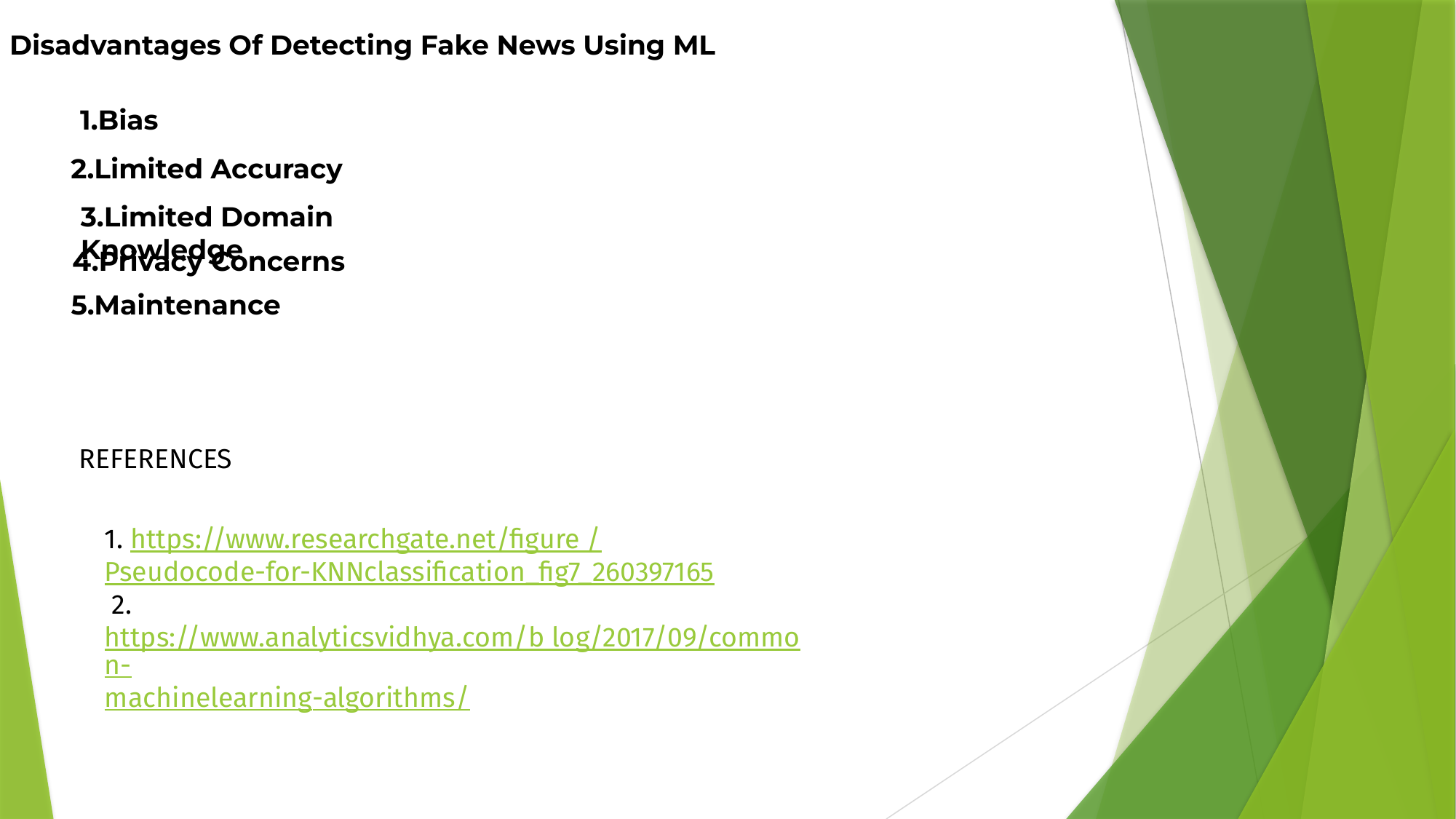

Disadvantages Of Detecting Fake News Using ML
Bias
Limited Accuracy
Limited Domain Knowledge
Privacy Concerns
Maintenance
REFERENCES
1. https://www.researchgate.net/figure /Pseudocode-for-KNNclassification_fig7_260397165
 2. https://www.analyticsvidhya.com/b log/2017/09/common-machinelearning-algorithms/